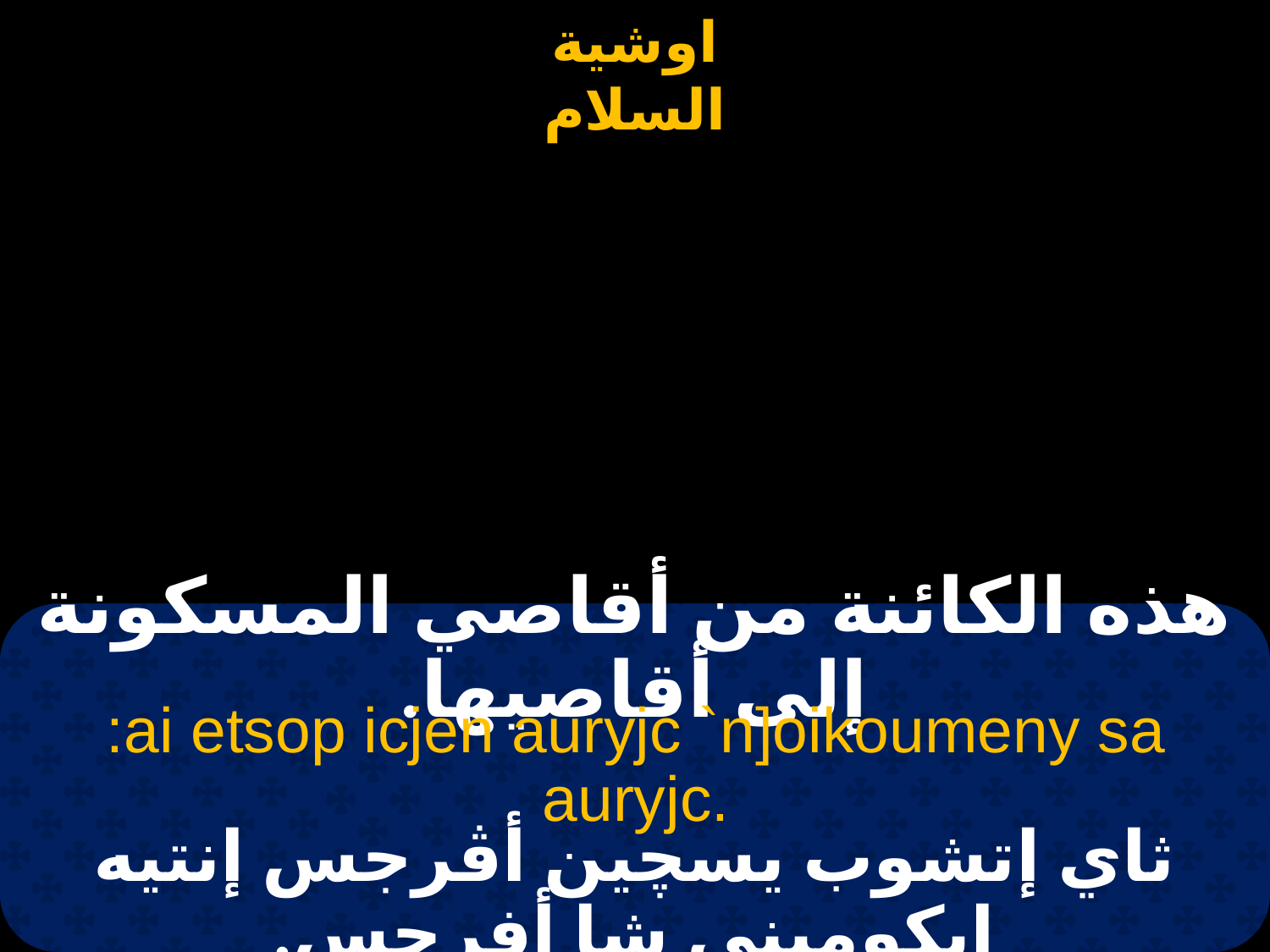

#
هذه الكائنة من أقاصي المسكونة إلى أقاصيها.
:ai etsop icjen auryjc `n]oikoumeny sa auryjc.
ثاي إتشوب يسچين أڤرجس إنتيه إيكوميني شا أفرجس.